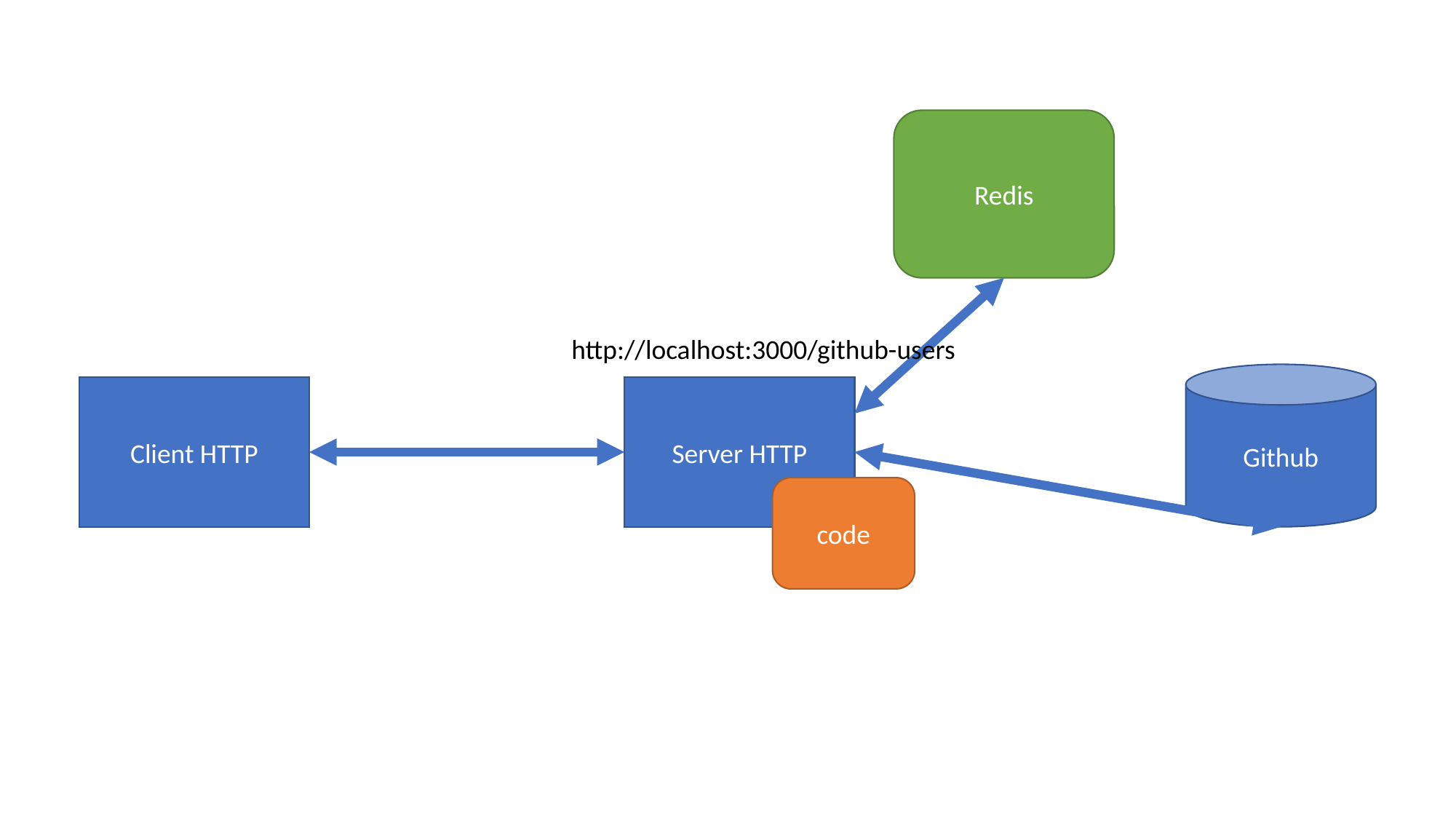

Redis
http://localhost:3000/github-users
Github
Server HTTP
Client HTTP
code